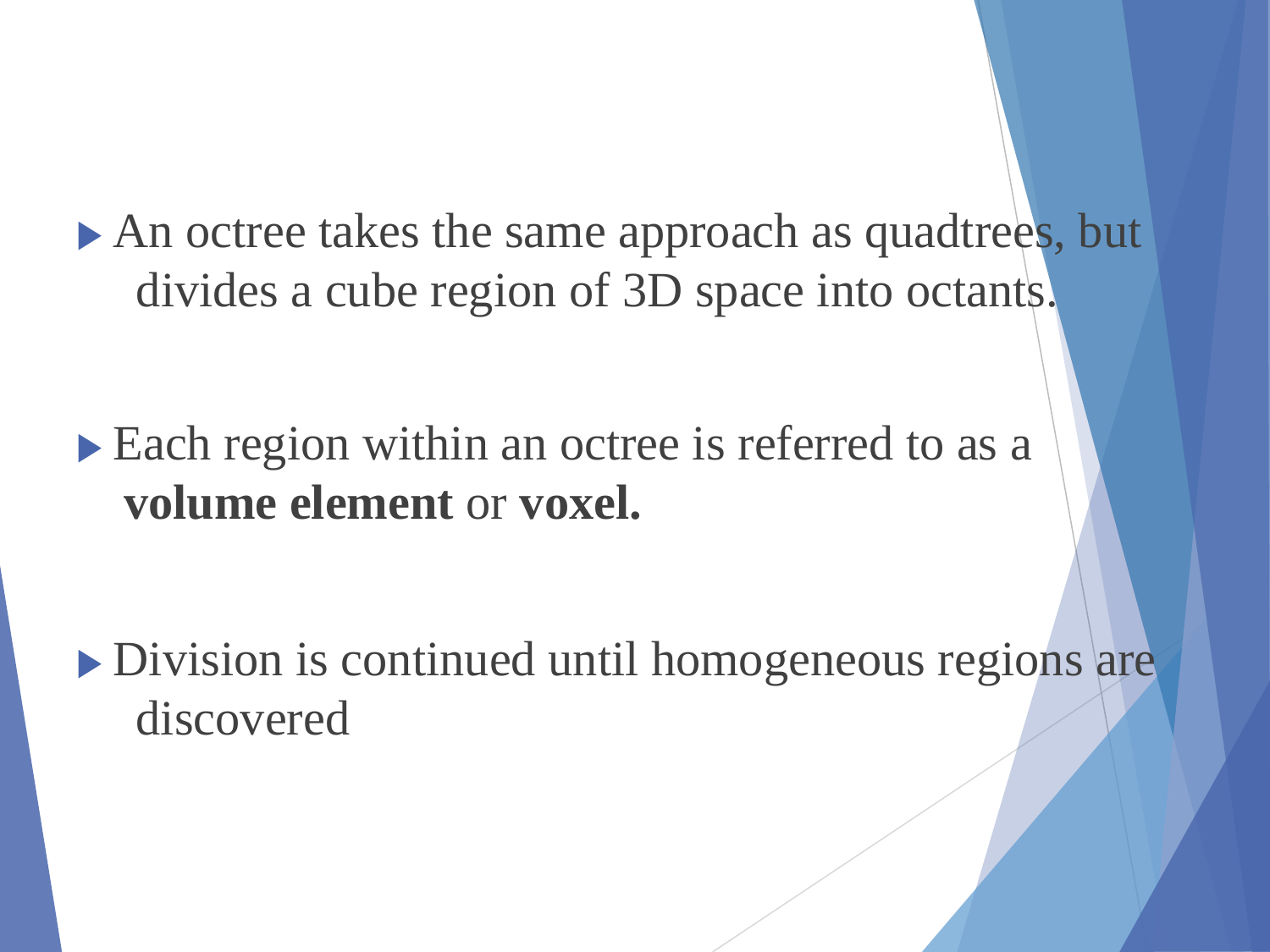

# ▶ An octree takes the same approach as quadtrees, but  divides a cube region of 3D space into octants.
▶ Each region within an octree is referred to as a
volume element or voxel.

▶ Division is continued until homogeneous regions are  discovered